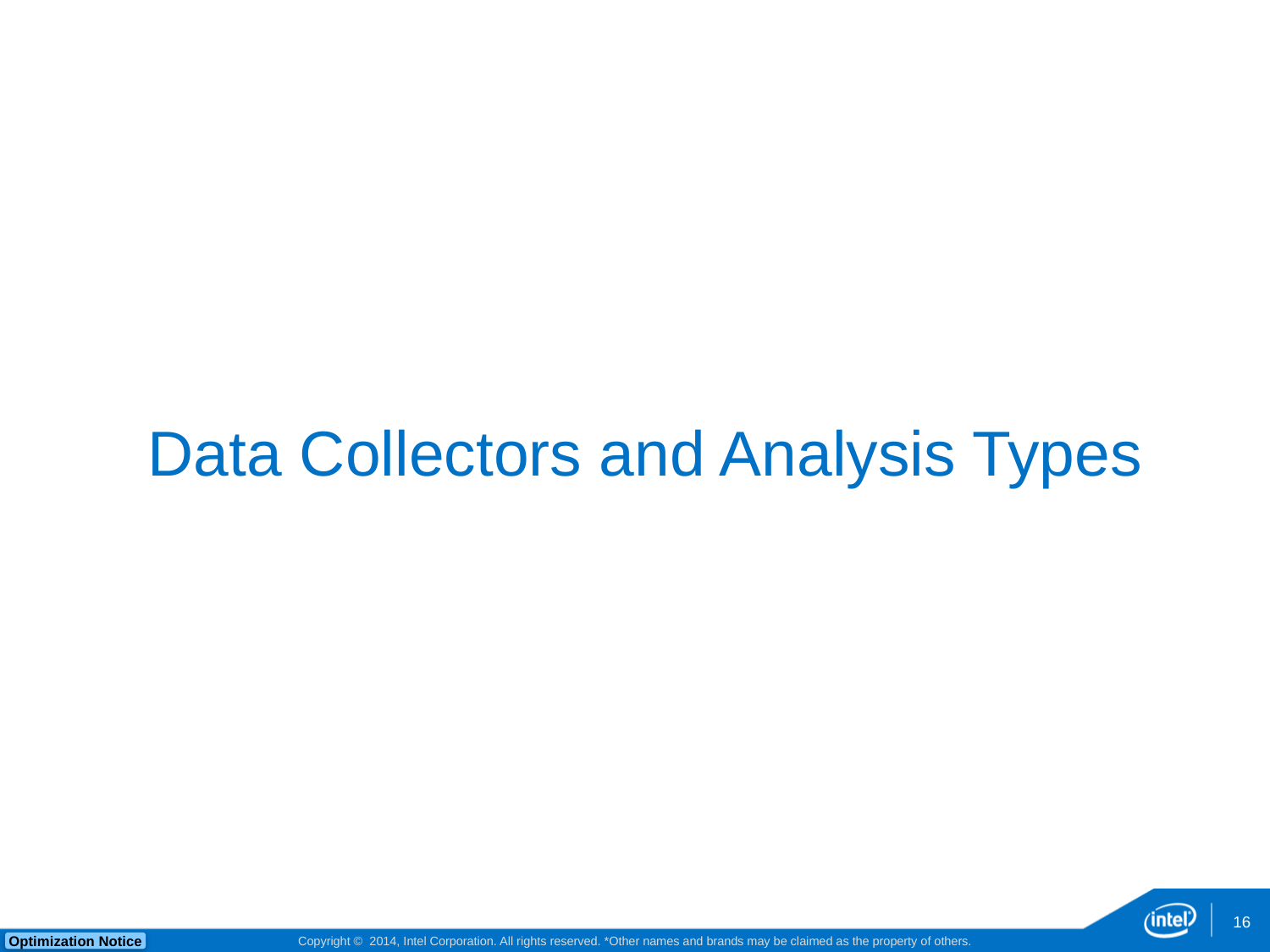

# Data Collectors and Analysis Types
16